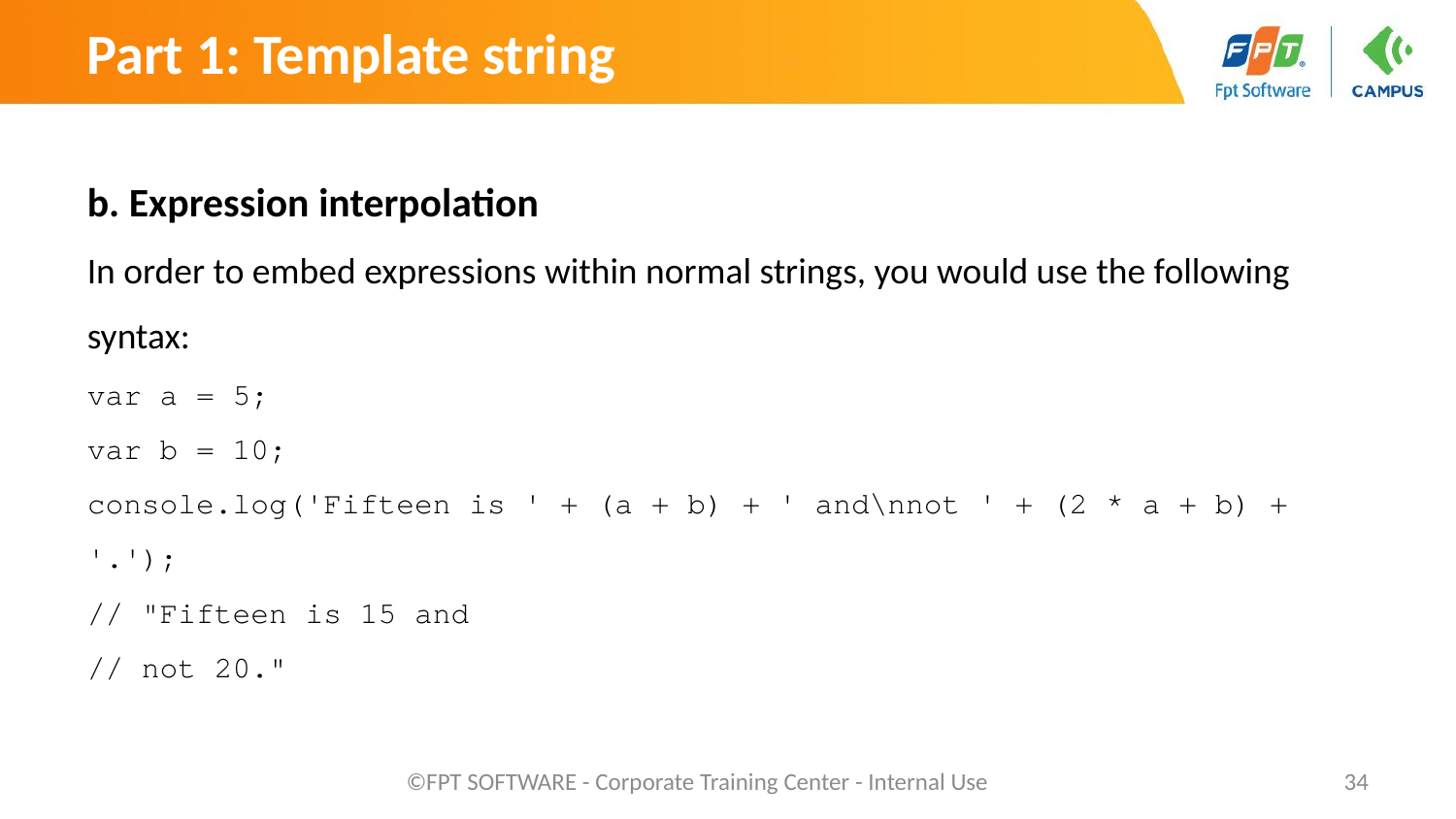

Part 1: Template string
b. Expression interpolation
In order to embed expressions within normal strings, you would use the following syntax:
var a = 5;
var b = 10;
console.log('Fifteen is ' + (a + b) + ' and\nnot ' + (2 * a + b) + '.');
// "Fifteen is 15 and
// not 20."

©FPT SOFTWARE - Corporate Training Center - Internal Use
34